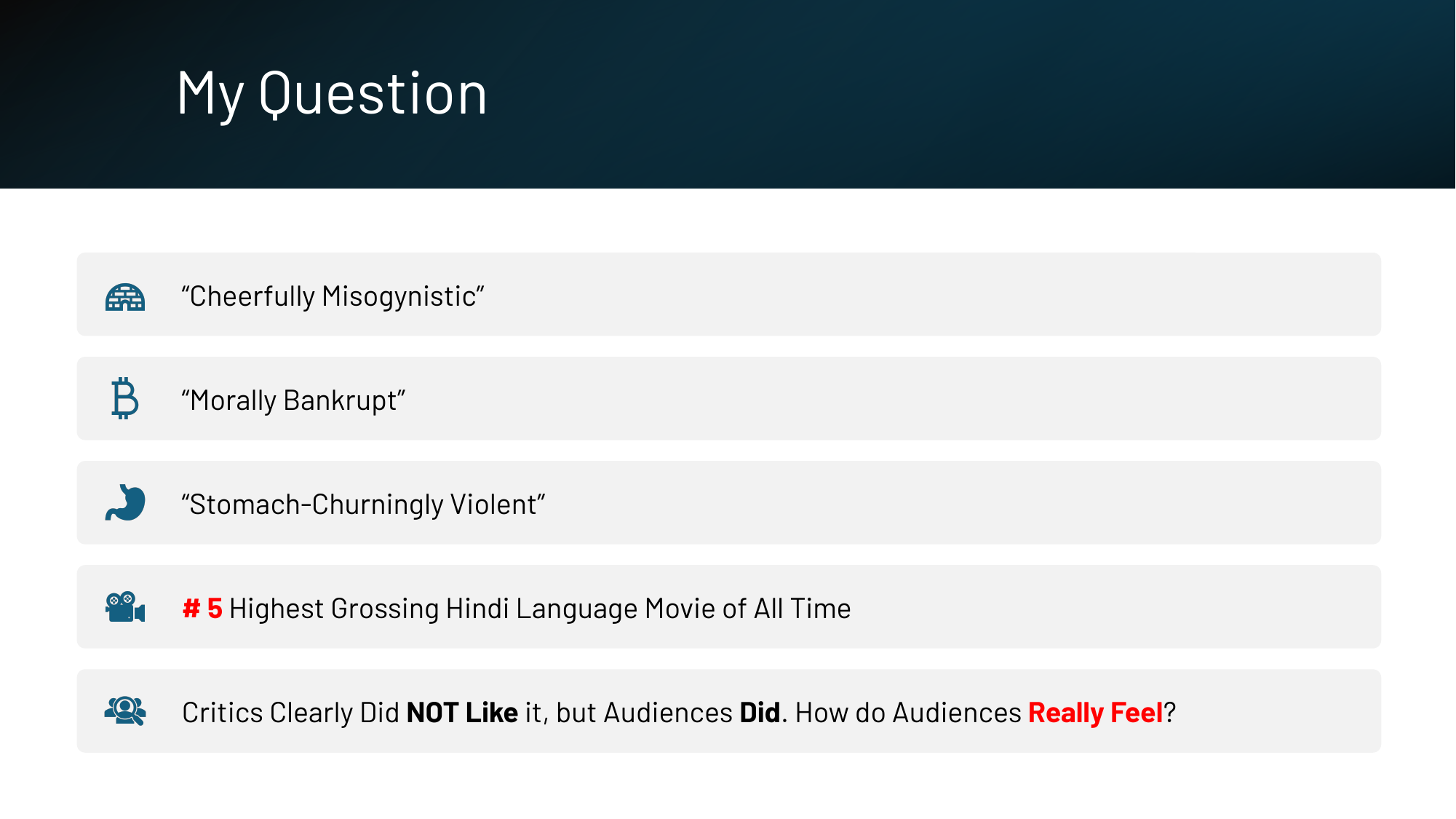

# My Question
“Cheerfully Misogynistic”
“Morally Bankrupt”
“Stomach-Churningly Violent”
# 5 Highest Grossing Hindi Language Movie of All Time
Critics Clearly Did NOT Like it, but Audiences Did. How do Audiences Really Feel?